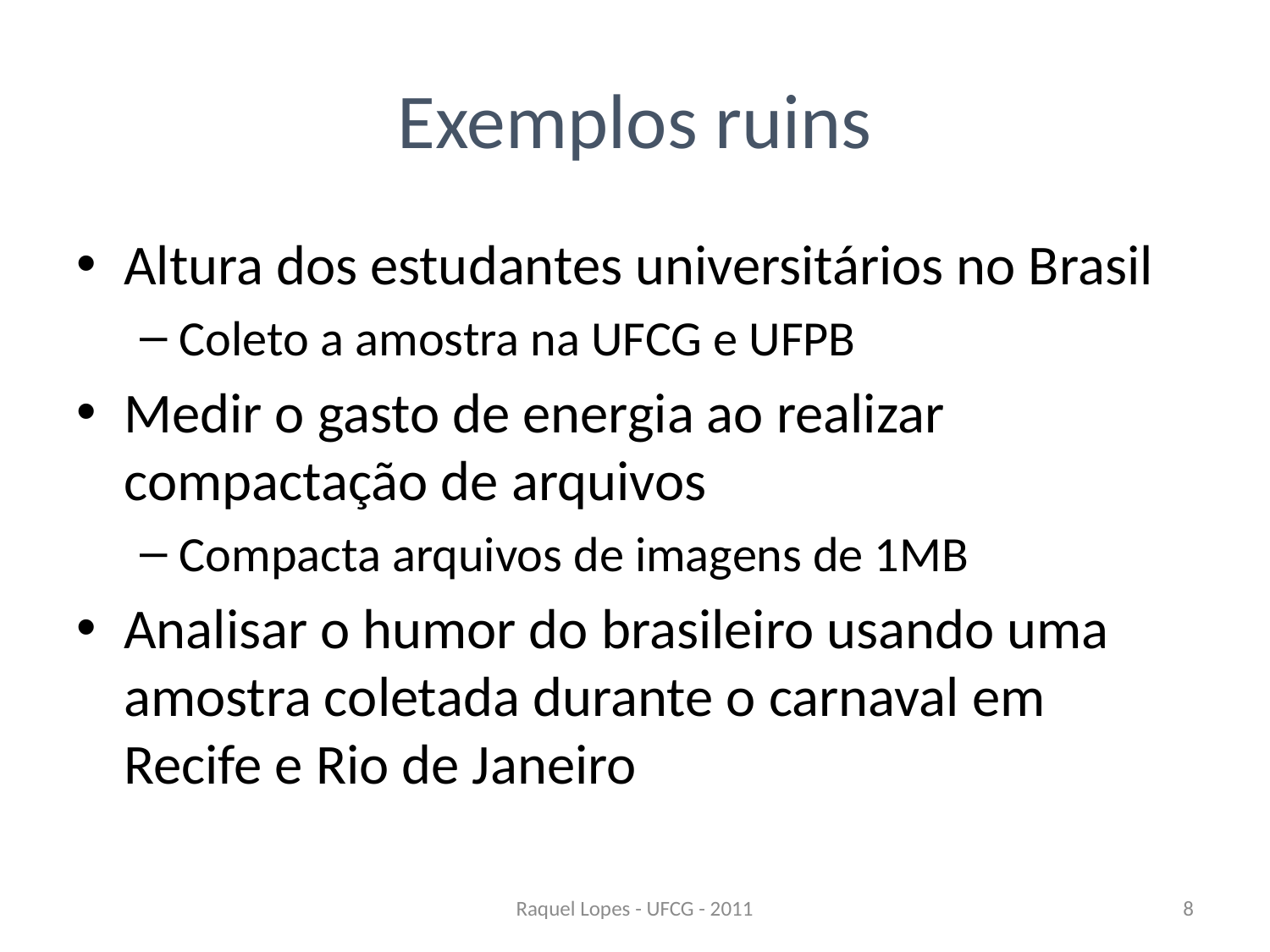

# Exemplos ruins
Altura dos estudantes universitários no Brasil
Coleto a amostra na UFCG e UFPB
Medir o gasto de energia ao realizar compactação de arquivos
Compacta arquivos de imagens de 1MB
Analisar o humor do brasileiro usando uma amostra coletada durante o carnaval em Recife e Rio de Janeiro
Raquel Lopes - UFCG - 2011
8